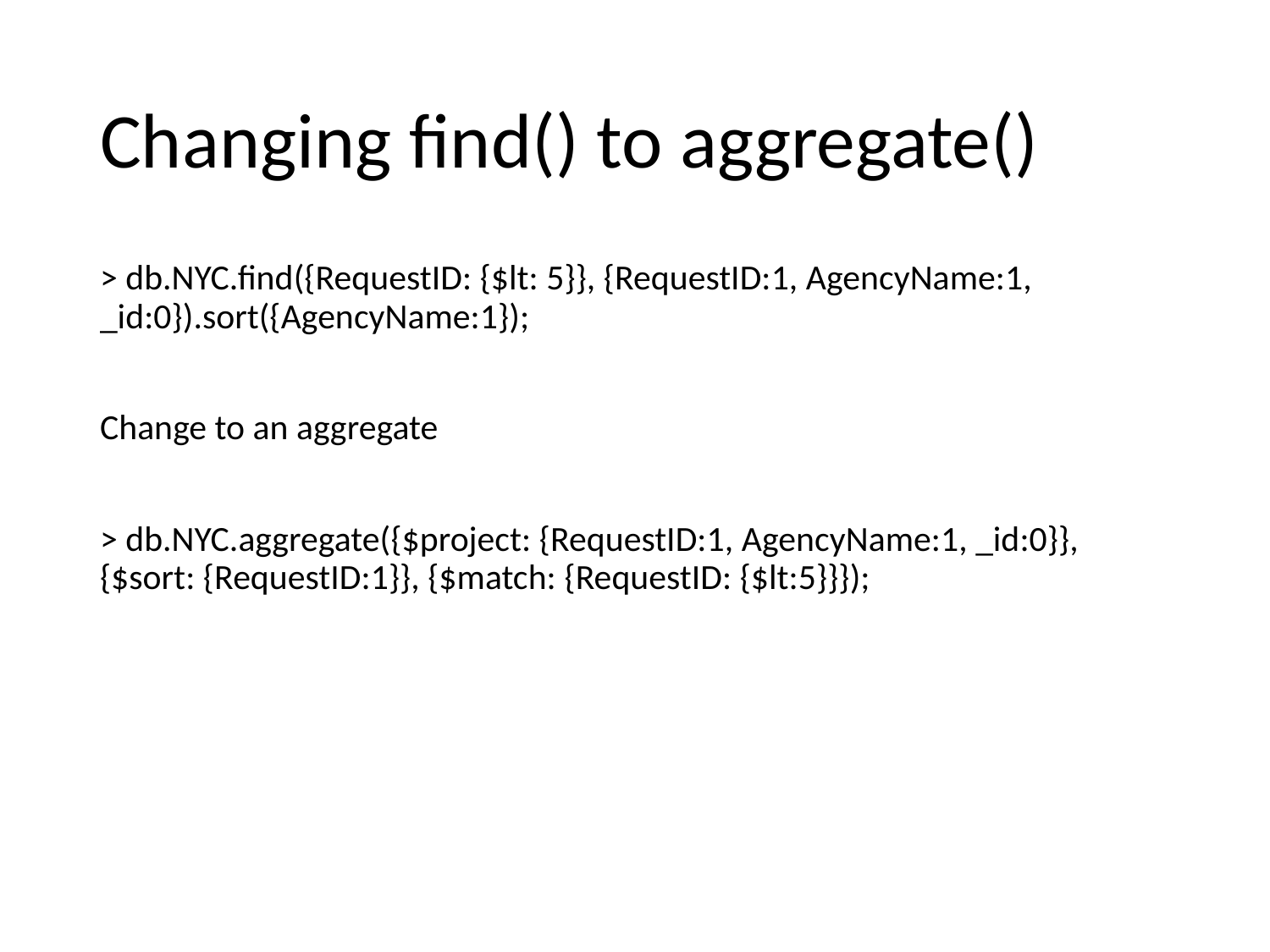

# Changing find() to aggregate()
> db.NYC.find({RequestID: {$lt: 5}}, {RequestID:1, AgencyName:1, _id:0}).sort({AgencyName:1});

Change to an aggregate

> db.NYC.aggregate({$project: {RequestID:1, AgencyName:1, _id:0}}, {$sort: {RequestID:1}}, {$match: {RequestID: {$lt:5}}});